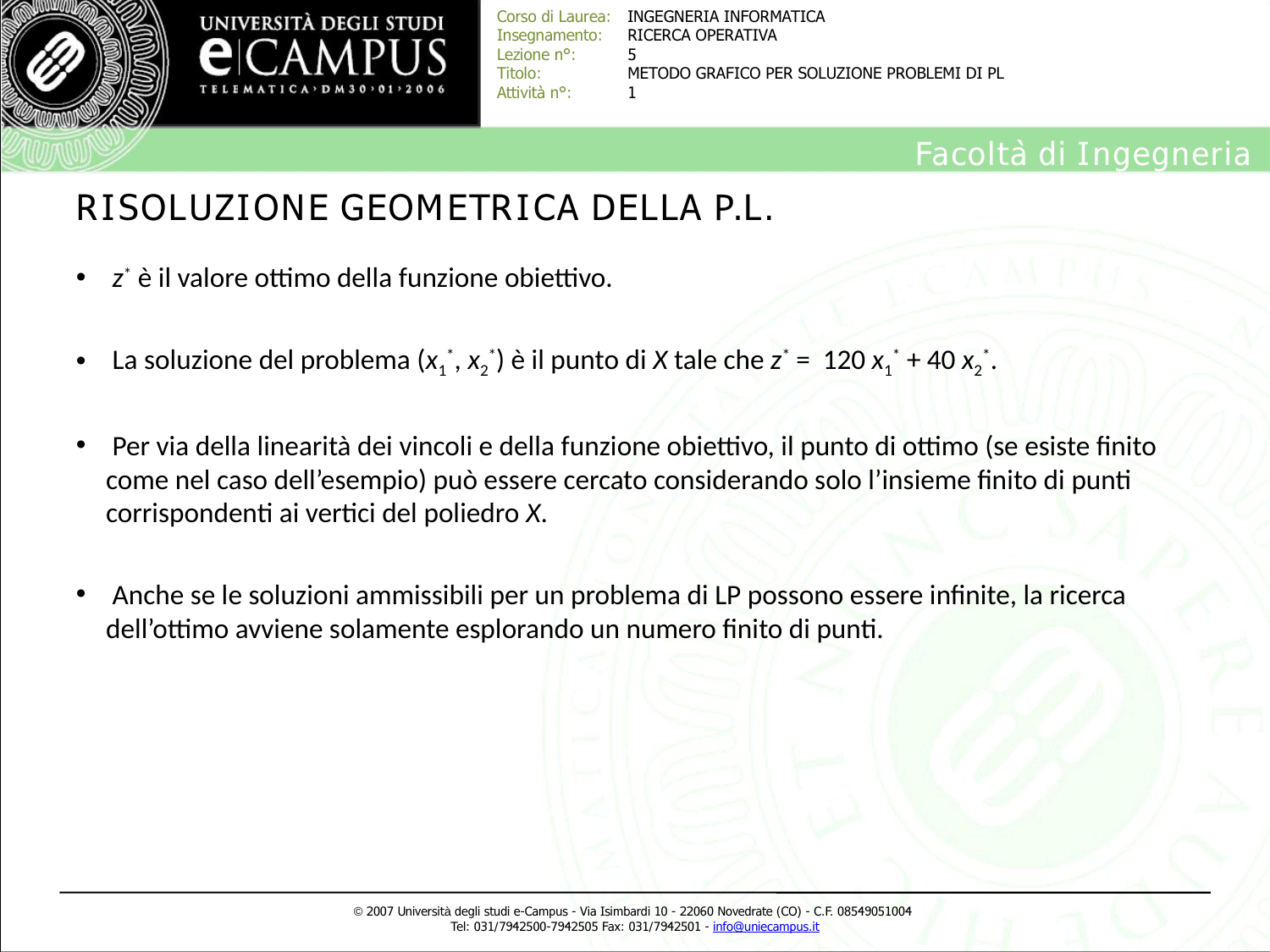

# RISOLUZIONE GEOMETRICA DELLA P.L.
 z* è il valore ottimo della funzione obiettivo.

 La soluzione del problema (x1*, x2*) è il punto di X tale che z* =  120 x1* + 40 x2*.

 Per via della linearità dei vincoli e della funzione obiettivo, il punto di ottimo (se esiste finito come nel caso dell’esempio) può essere cercato considerando solo l’insieme finito di punti corrispondenti ai vertici del poliedro X.

 Anche se le soluzioni ammissibili per un problema di LP possono essere infinite, la ricerca dell’ottimo avviene solamente esplorando un numero finito di punti.